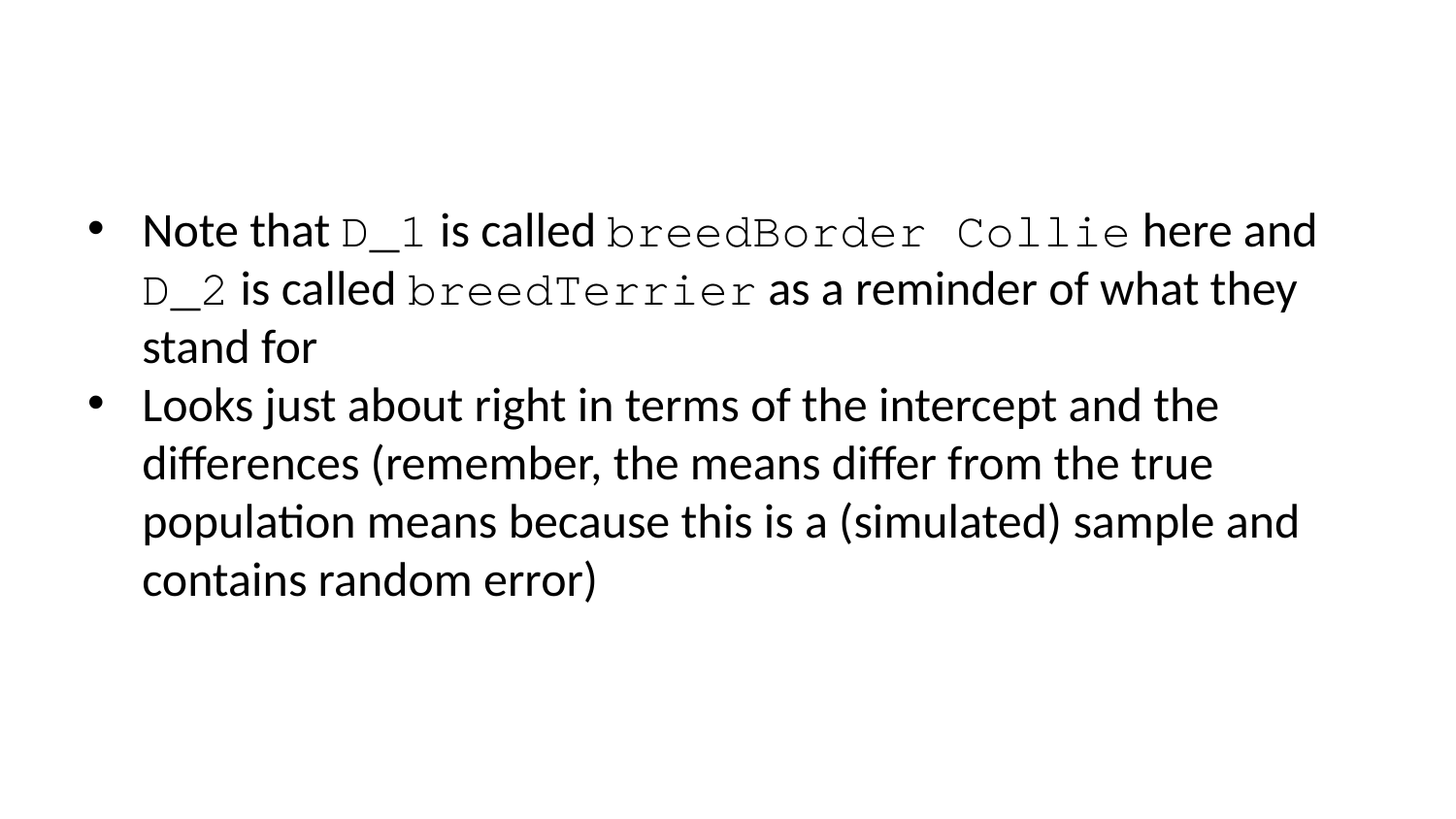

Note that D_1 is called breedBorder Collie here and D_2 is called breedTerrier as a reminder of what they stand for
Looks just about right in terms of the intercept and the differences (remember, the means differ from the true population means because this is a (simulated) sample and contains random error)